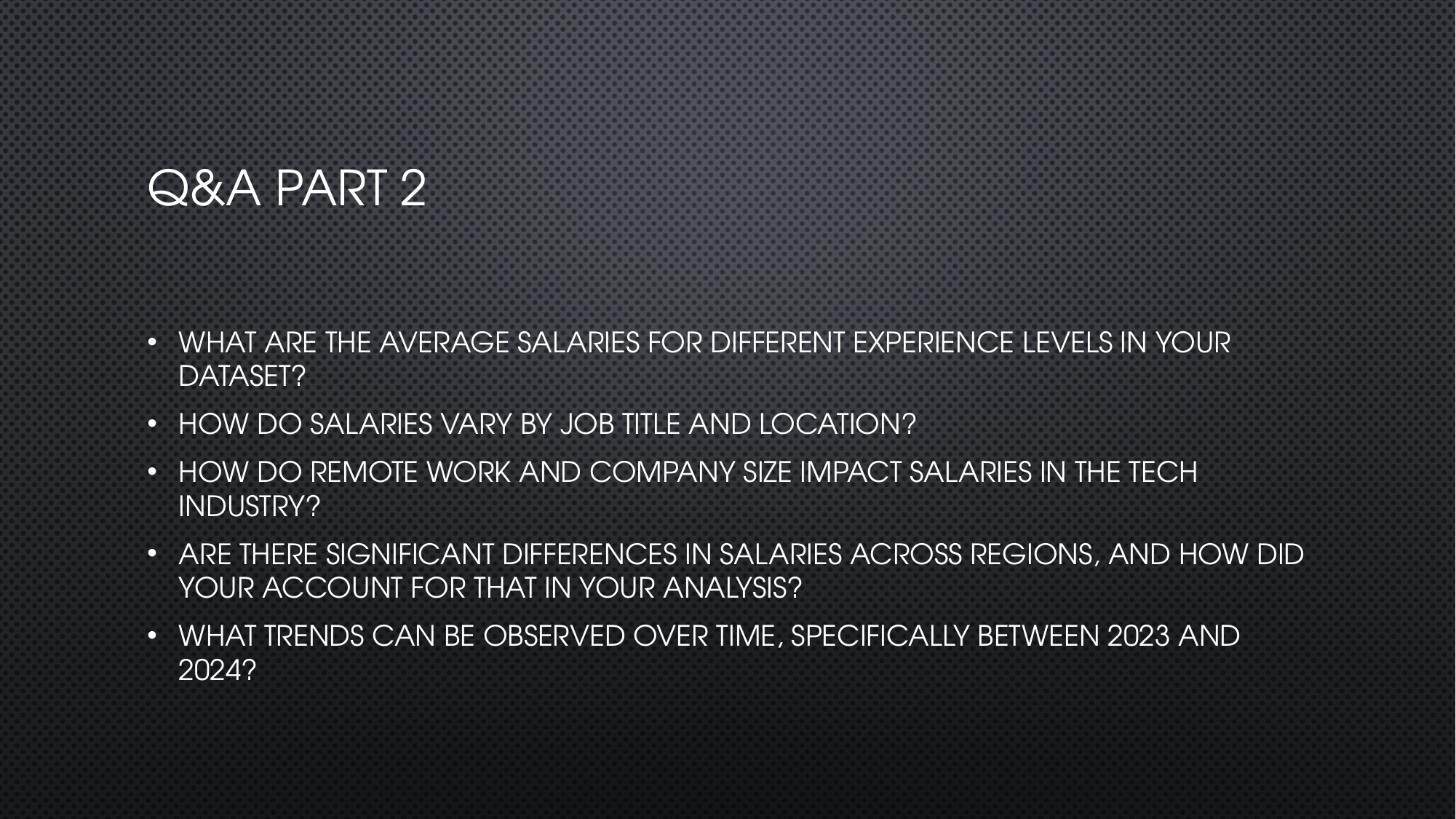

# Q&A Part 2
What are the average salaries for different experience levels in your dataset?
How do salaries vary by job title and location?
How do remote work and company size impact salaries in the tech industry?
Are there significant differences in salaries across regions, and how did your account for that in your analysis?
What trends can be observed over time, specifically between 2023 and 2024?